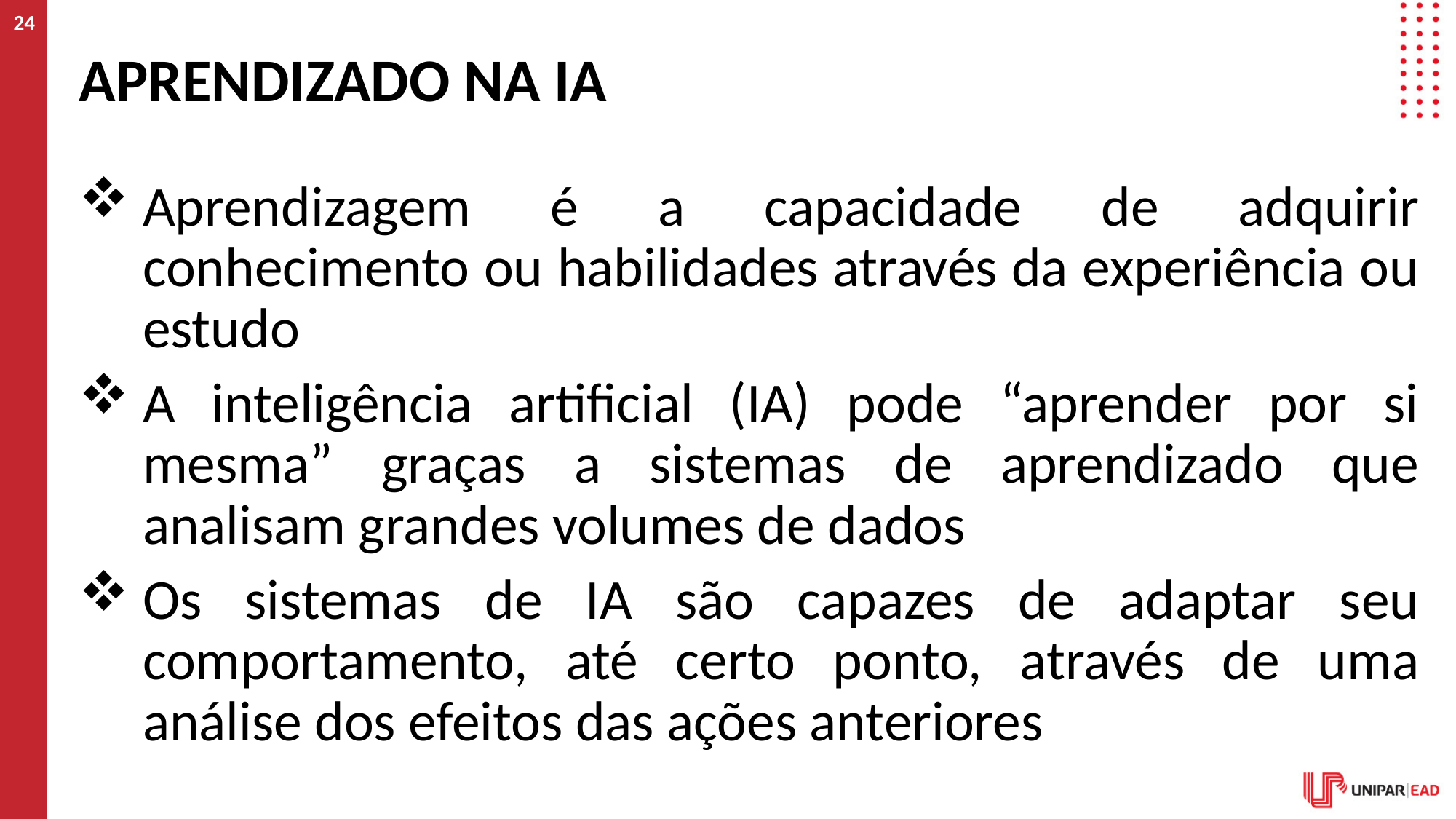

24
# Aprendizado na ia
Aprendizagem é a capacidade de adquirir conhecimento ou habilidades através da experiência ou estudo
A inteligência artificial (IA) pode “aprender por si mesma” graças a sistemas de aprendizado que analisam grandes volumes de dados
Os sistemas de IA são capazes de adaptar seu comportamento, até certo ponto, através de uma análise dos efeitos das ações anteriores